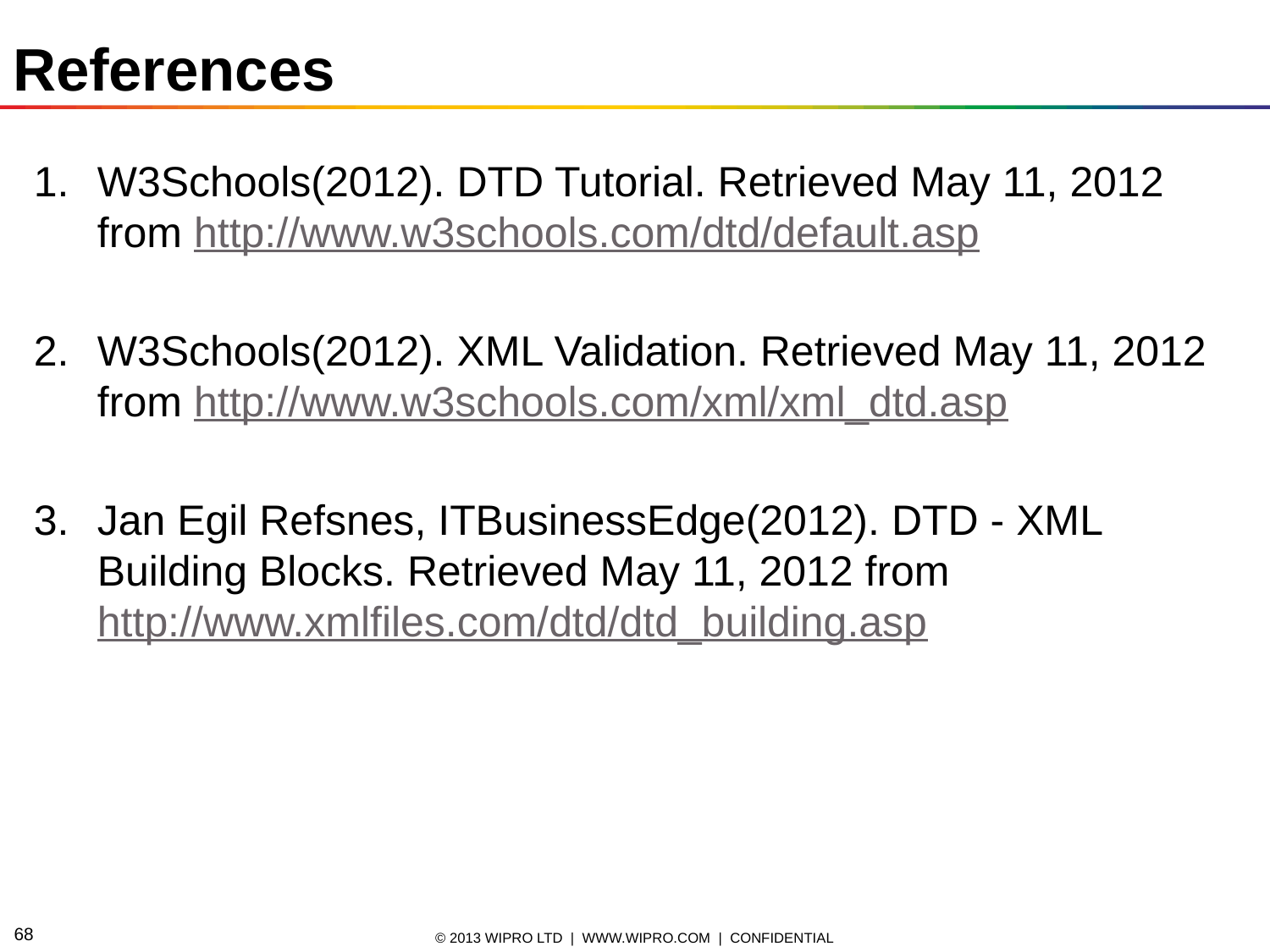

References
W3Schools(2012). DTD Tutorial. Retrieved May 11, 2012 from http://www.w3schools.com/dtd/default.asp

W3Schools(2012). XML Validation. Retrieved May 11, 2012 from http://www.w3schools.com/xml/xml_dtd.asp

Jan Egil Refsnes, ITBusinessEdge(2012). DTD - XML Building Blocks. Retrieved May 11, 2012 from http://www.xmlfiles.com/dtd/dtd_building.asp